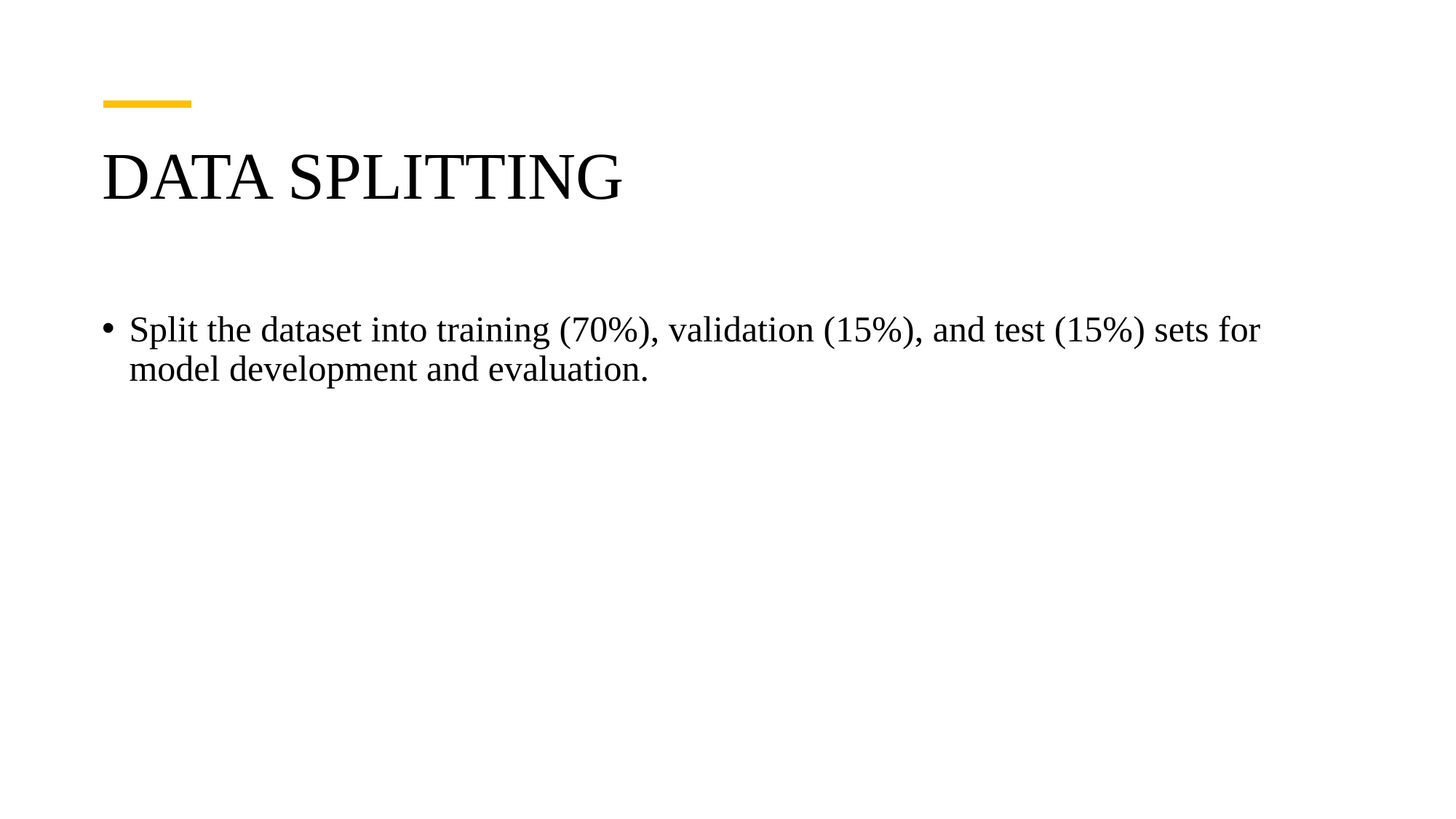

# DATA SPLITTING
Split the dataset into training (70%), validation (15%), and test (15%) sets for model development and evaluation.